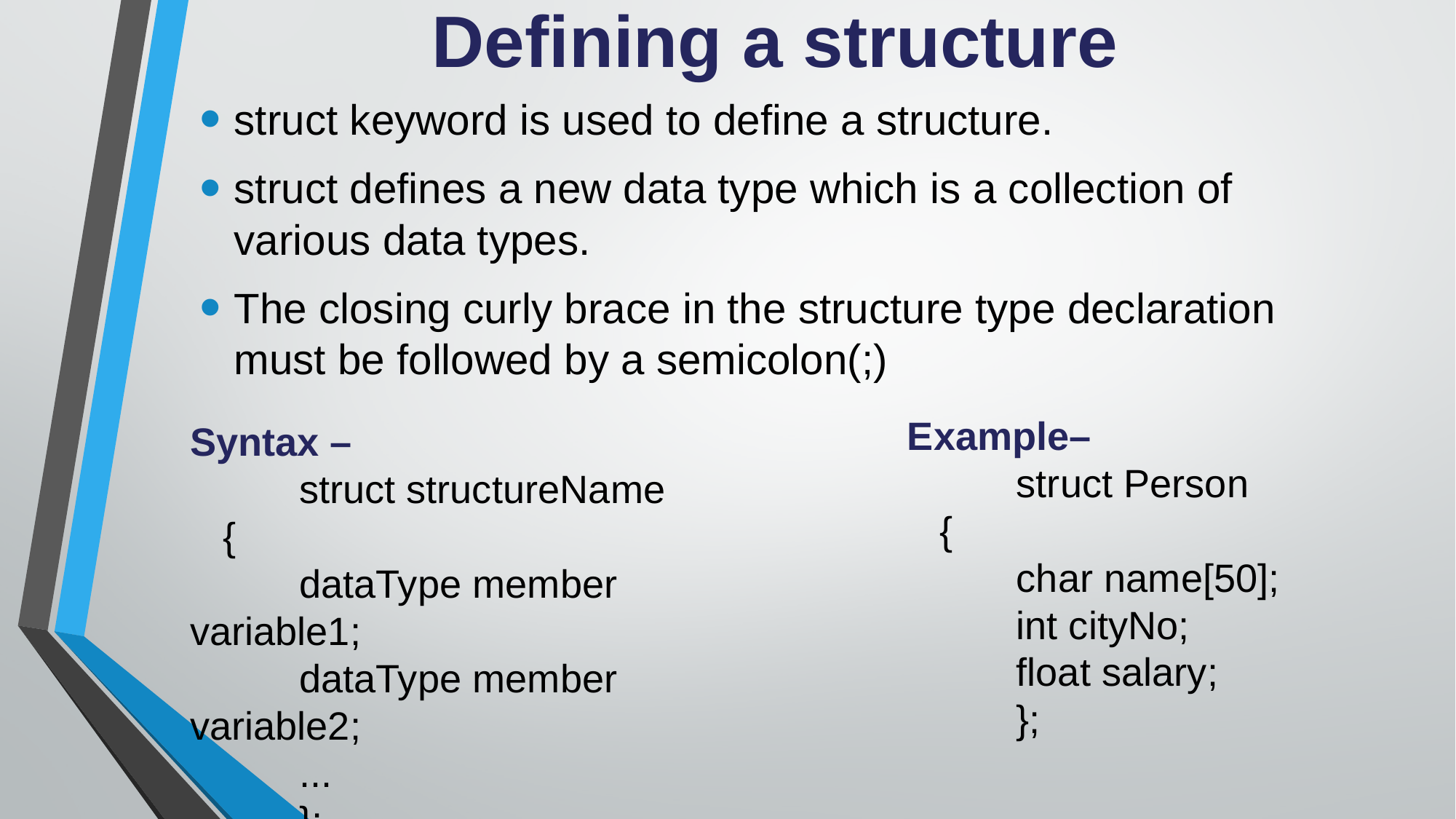

# Defining a structure
struct keyword is used to define a structure.
struct defines a new data type which is a collection of various data types.
The closing curly brace in the structure type declaration must be followed by a semicolon(;)
Example–
	struct Person
   {
  	char name[50];
  	int cityNo;
  	float salary;
	};
Syntax –
	struct structureName
   {
  	dataType member variable1;
  	dataType member variable2;
  	...
	};